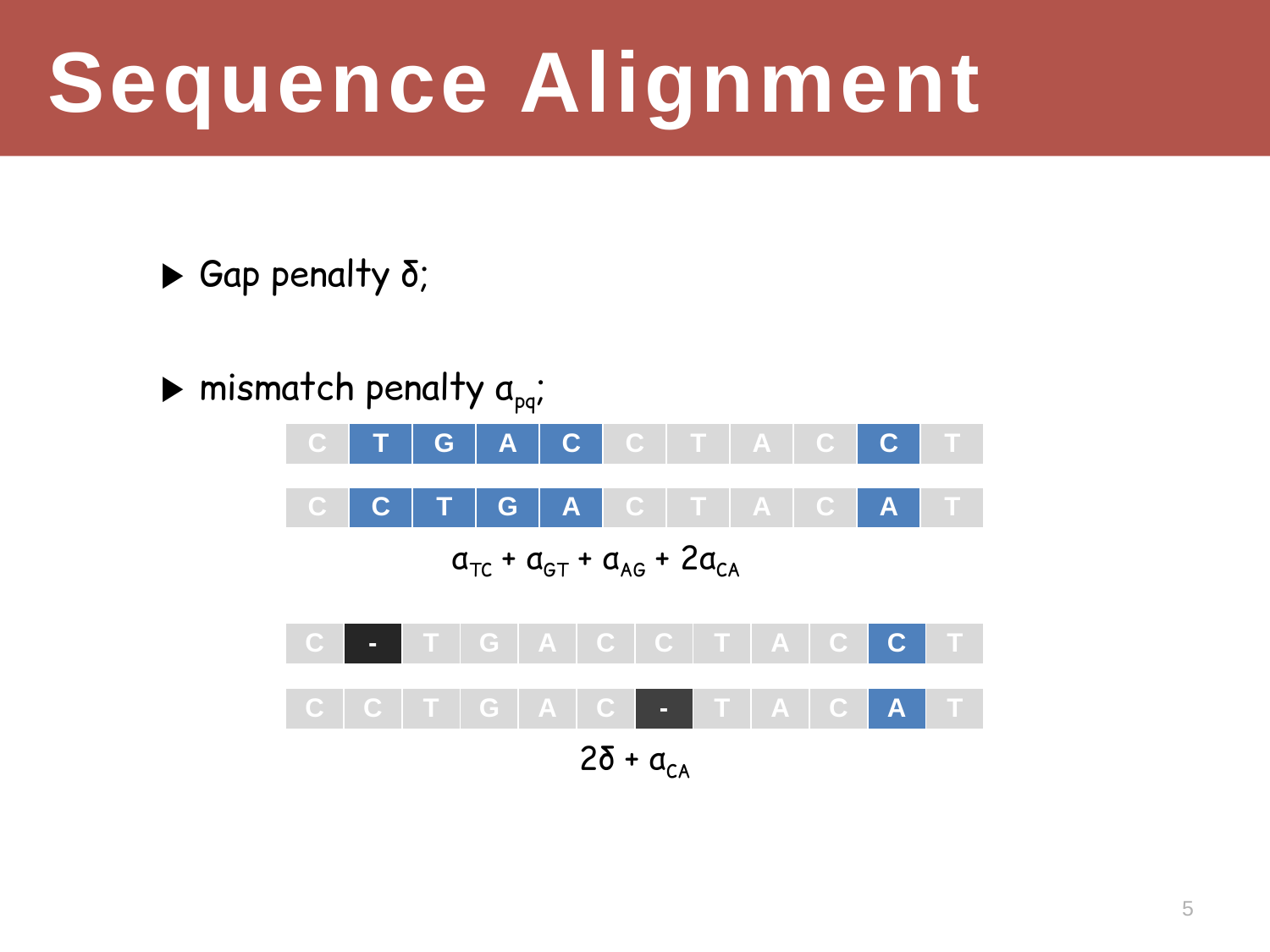

Sequence Alignment

▶ Gap penalty δ;

▶ mismatch penalty αpq;
| C | T | G | A | C | C | T | A | C | C | T |
| --- | --- | --- | --- | --- | --- | --- | --- | --- | --- | --- |
| C | C | T | G | A | C | T | A | C | A | T |
| --- | --- | --- | --- | --- | --- | --- | --- | --- | --- | --- |
αTC + αGT + αAG + 2αCA
| C | - | T | G | A | C | C | T | A | C | C | T |
| --- | --- | --- | --- | --- | --- | --- | --- | --- | --- | --- | --- |
| C | C | T | G | A | C | - | T | A | C | A | T |
| --- | --- | --- | --- | --- | --- | --- | --- | --- | --- | --- | --- |
2δ + αCA
5